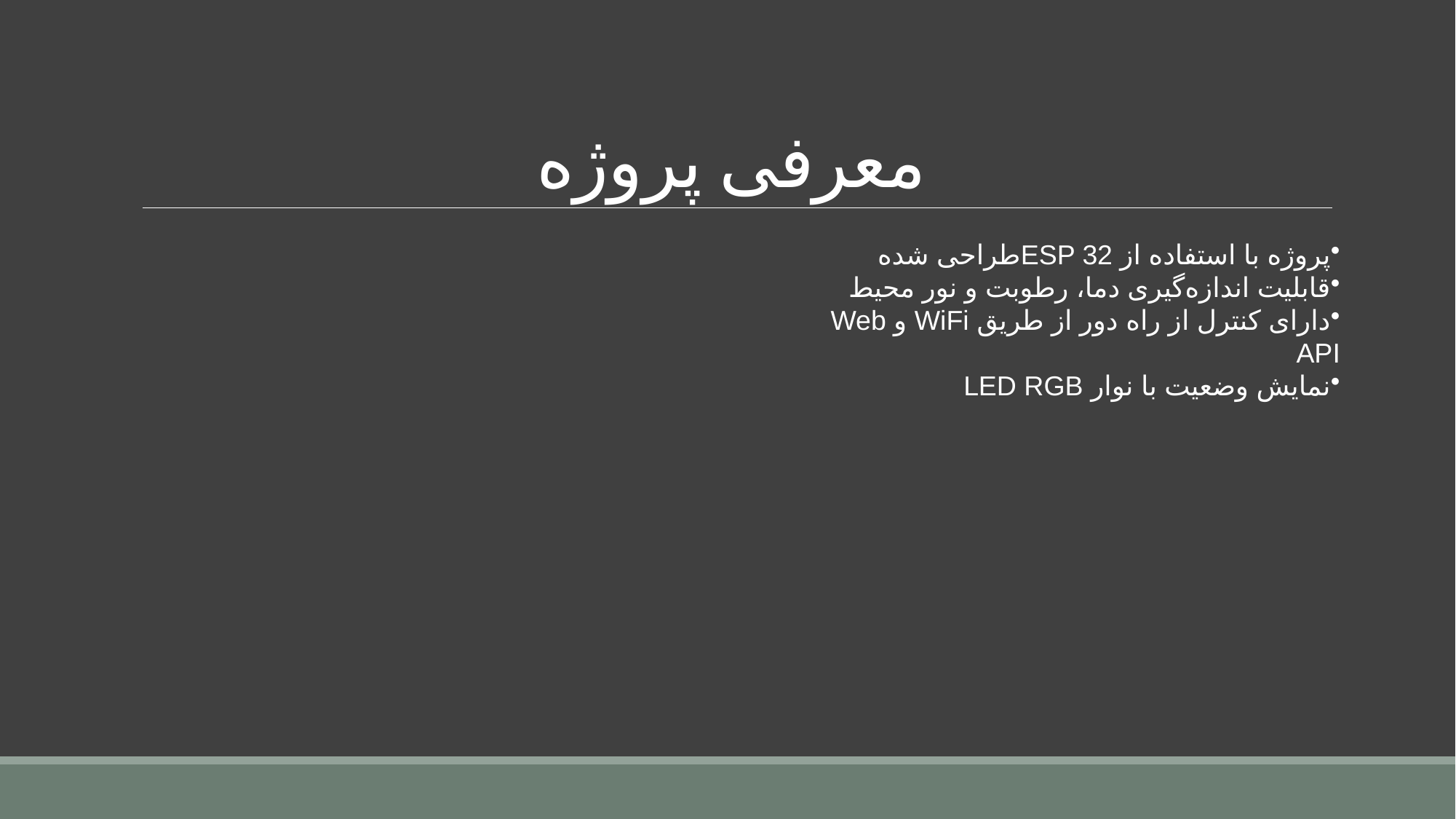

# معرفی پروژه
پروژه با استفاده از ESP 32طراحی شده
قابلیت اندازه‌گیری دما، رطوبت و نور محیط
دارای کنترل از راه دور از طریق WiFi و Web API
نمایش وضعیت با نوار LED RGB